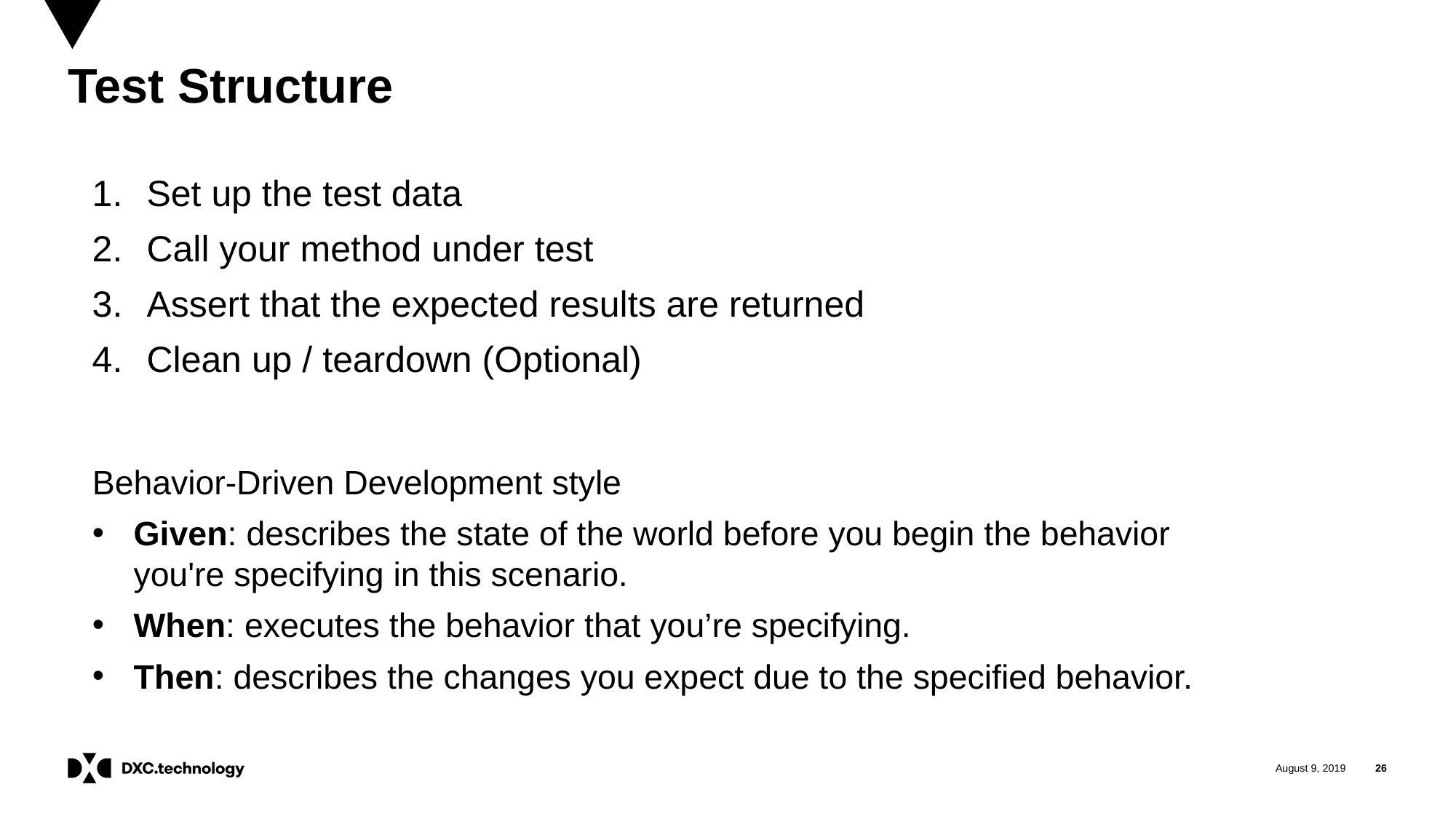

# Test Structure
Set up the test data
Call your method under test
Assert that the expected results are returned
Clean up / teardown (Optional)

Behavior-Driven Development style
Given: describes the state of the world before you begin the behavior you're specifying in this scenario.
When: executes the behavior that you’re specifying.
Then: describes the changes you expect due to the specified behavior.